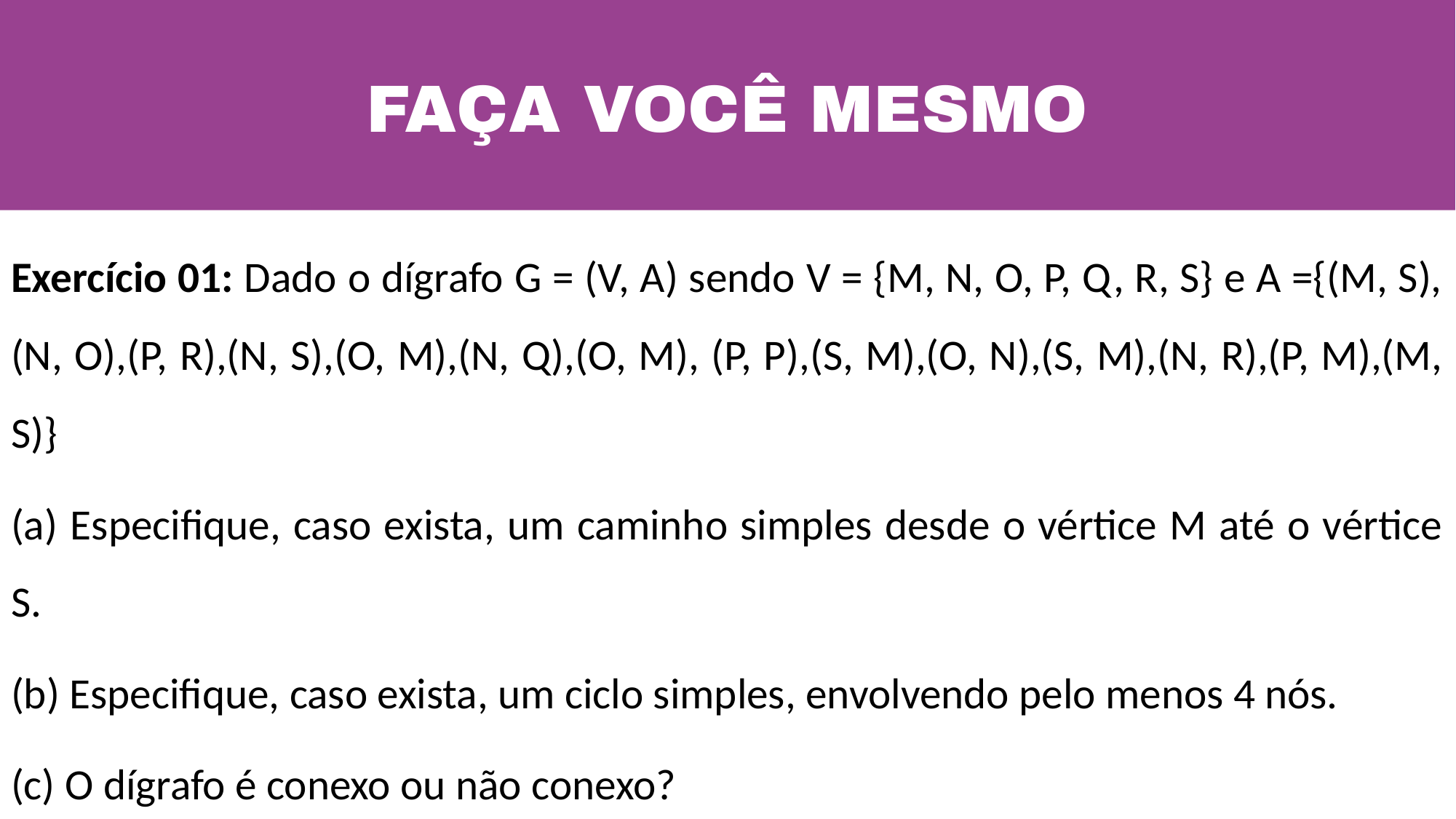

FAÇA VOCÊ MESMO
#
Exercício 01: Dado o dígrafo G = (V, A) sendo V = {M, N, O, P, Q, R, S} e A ={(M, S),(N, O),(P, R),(N, S),(O, M),(N, Q),(O, M), (P, P),(S, M),(O, N),(S, M),(N, R),(P, M),(M, S)}
(a) Especifique, caso exista, um caminho simples desde o vértice M até o vértice S.
(b) Especifique, caso exista, um ciclo simples, envolvendo pelo menos 4 nós.
(c) O dígrafo é conexo ou não conexo?